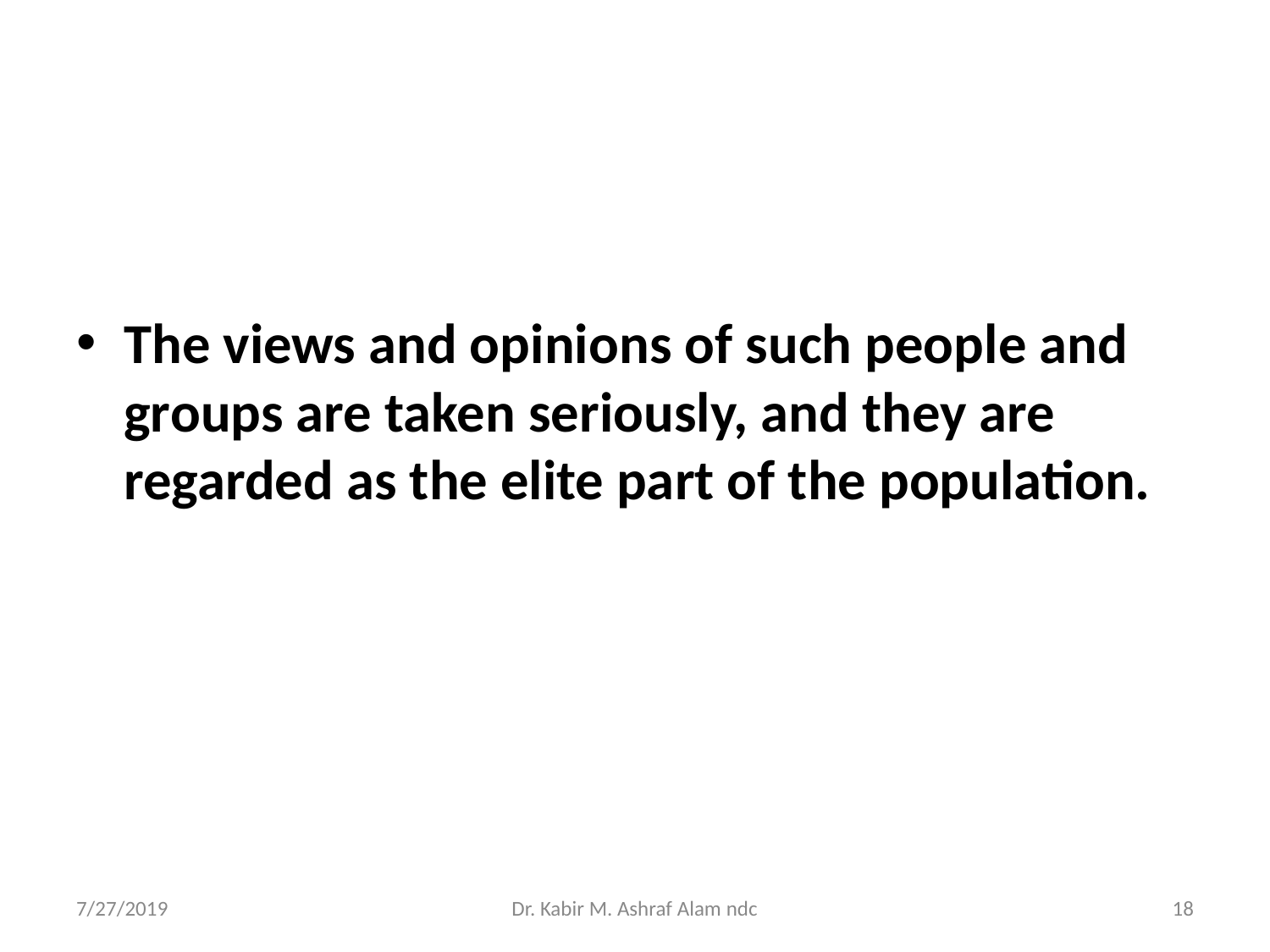

#

The views and opinions of such people and groups are taken seriously, and they are regarded as the elite part of the population.
7/27/2019
Dr. Kabir M. Ashraf Alam ndc
18